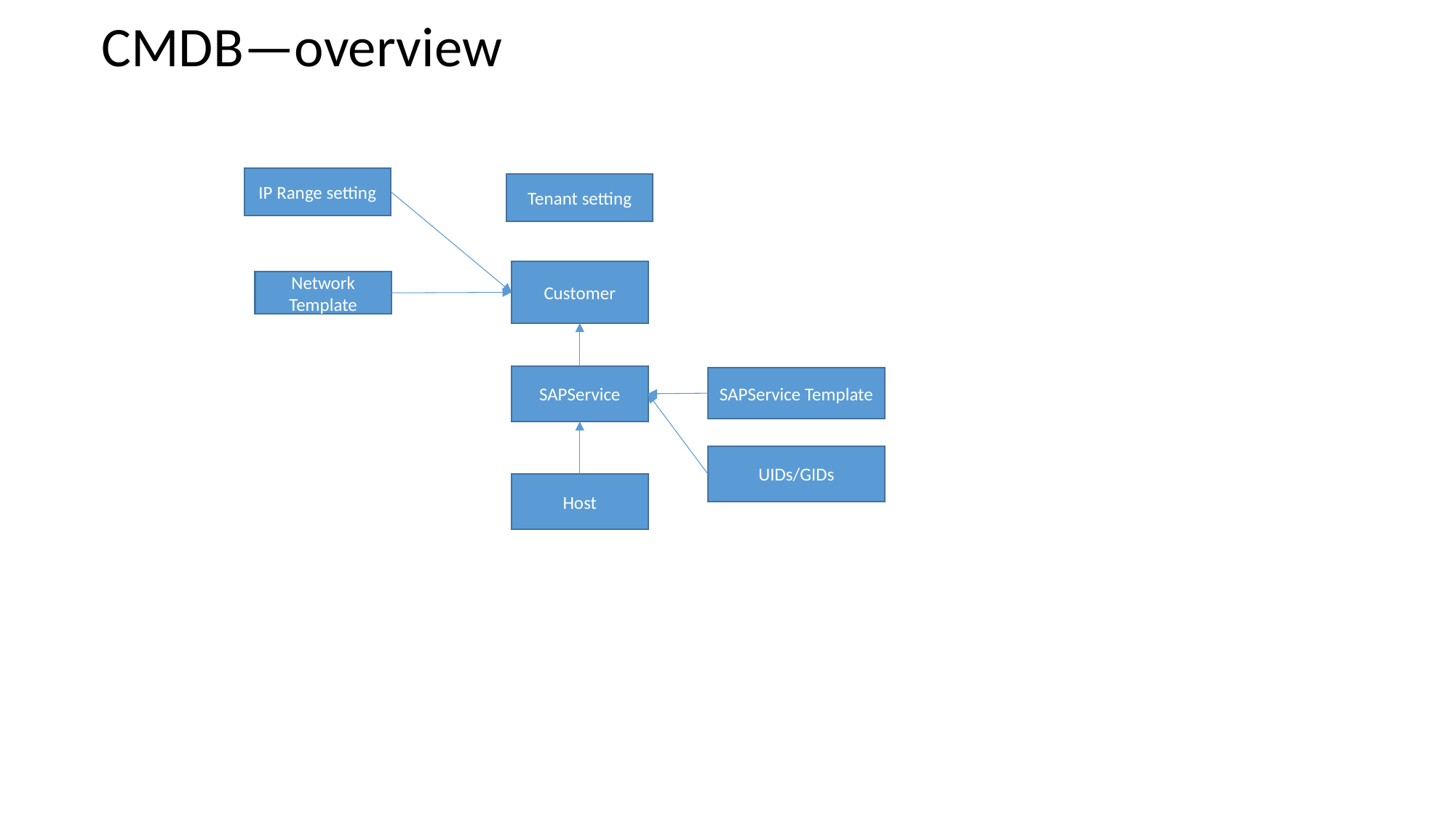

# CMDB—overview
IP Range setting
Tenant setting
Customer
Network Template
SAPService
SAPService Template
UIDs/GIDs
Host